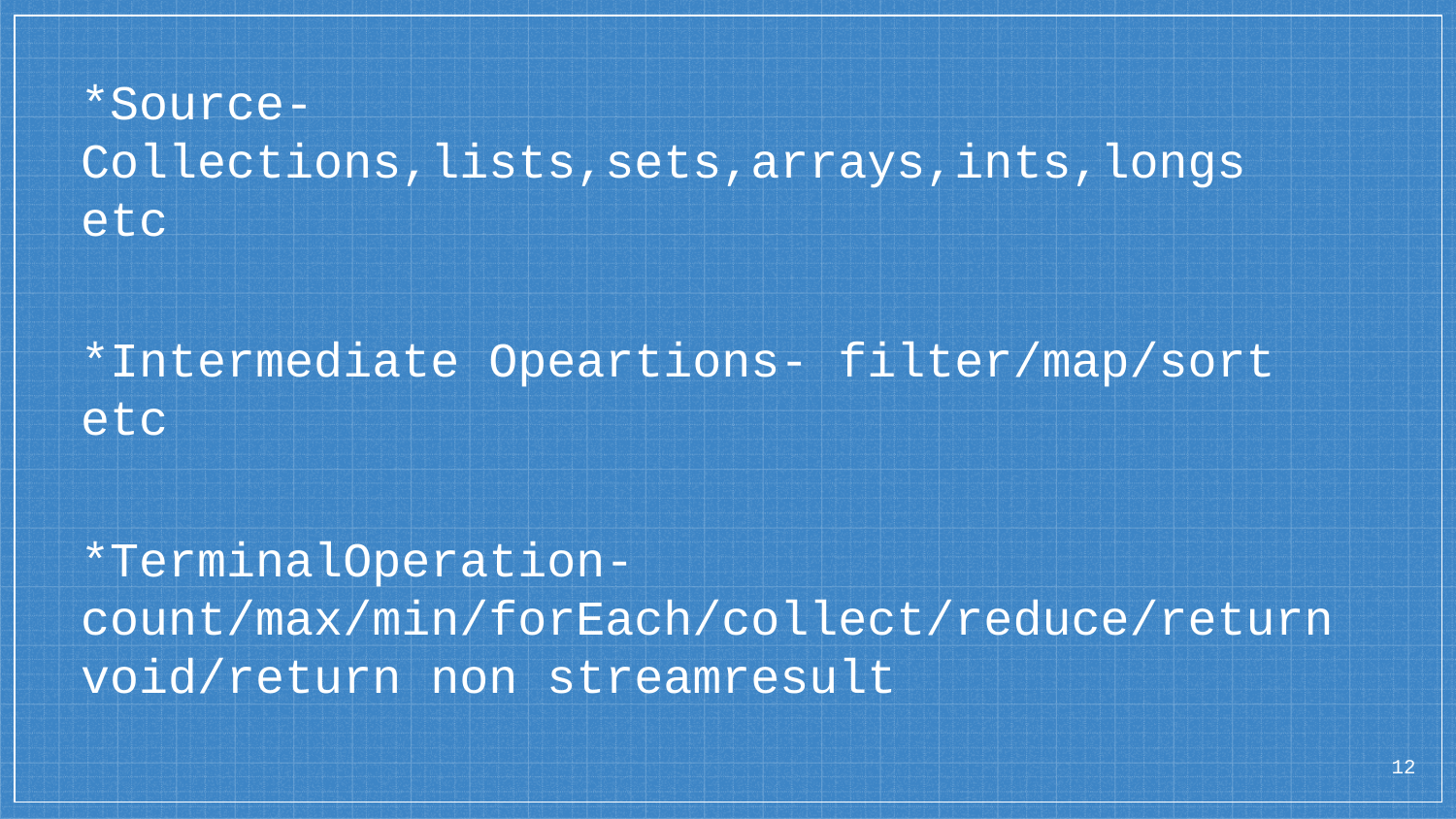

*Source- Collections,lists,sets,arrays,ints,longs etc

*Intermediate Opeartions- filter/map/sort etc

*TerminalOperation- count/max/min/forEach/collect/reduce/return void/return non streamresult

12